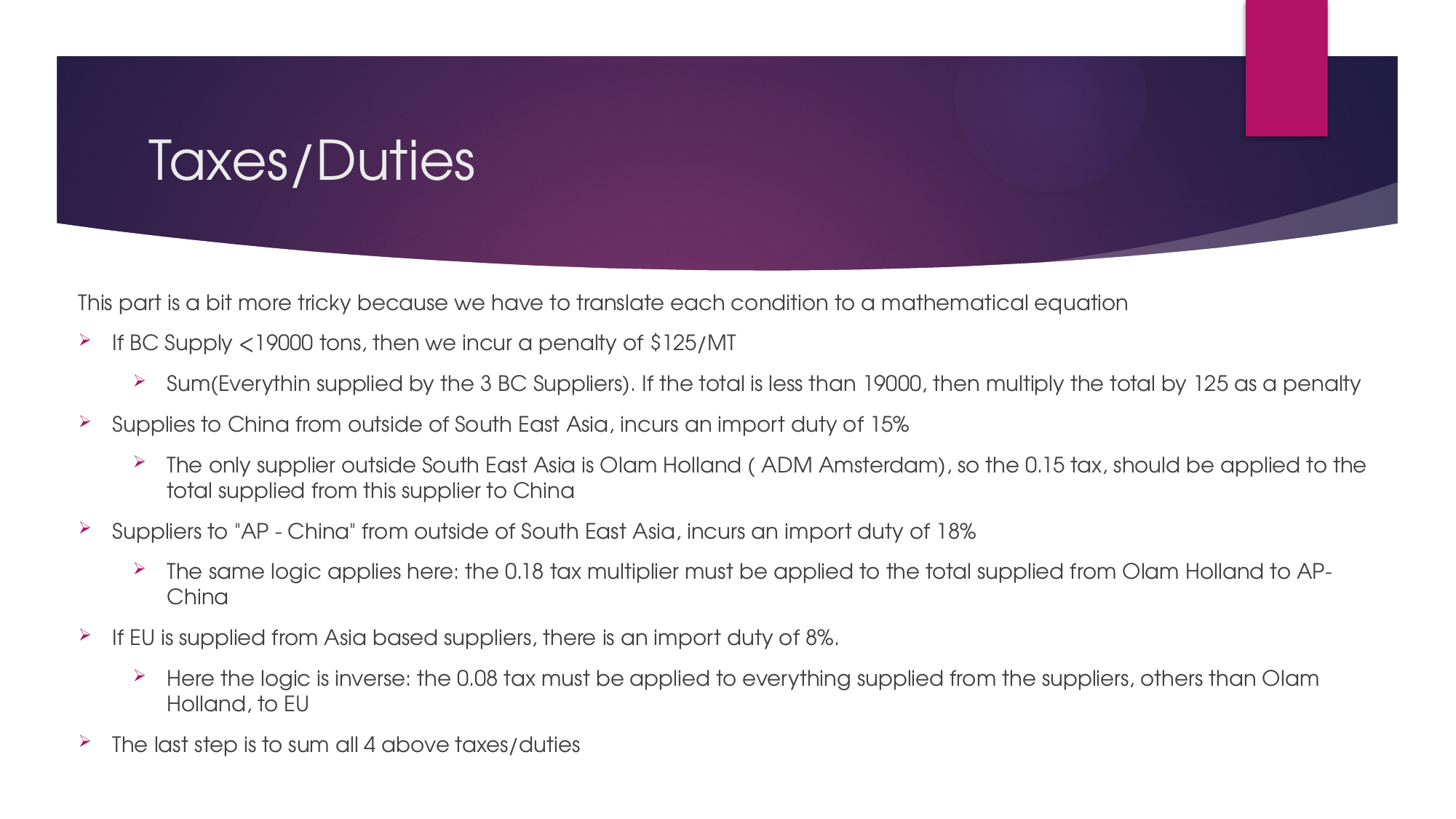

# Taxes/Duties
This part is a bit more tricky because we have to translate each condition to a mathematical equation
If BC Supply <19000 tons, then we incur a penalty of $125/MT
Sum(Everythin supplied by the 3 BC Suppliers). If the total is less than 19000, then multiply the total by 125 as a penalty
Supplies to China from outside of South East Asia, incurs an import duty of 15%
The only supplier outside South East Asia is Olam Holland ( ADM Amsterdam), so the 0.15 tax, should be applied to the total supplied from this supplier to China
Suppliers to "AP - China" from outside of South East Asia, incurs an import duty of 18%
The same logic applies here: the 0.18 tax multiplier must be applied to the total supplied from Olam Holland to AP-China
If EU is supplied from Asia based suppliers, there is an import duty of 8%.
Here the logic is inverse: the 0.08 tax must be applied to everything supplied from the suppliers, others than Olam Holland, to EU
The last step is to sum all 4 above taxes/duties